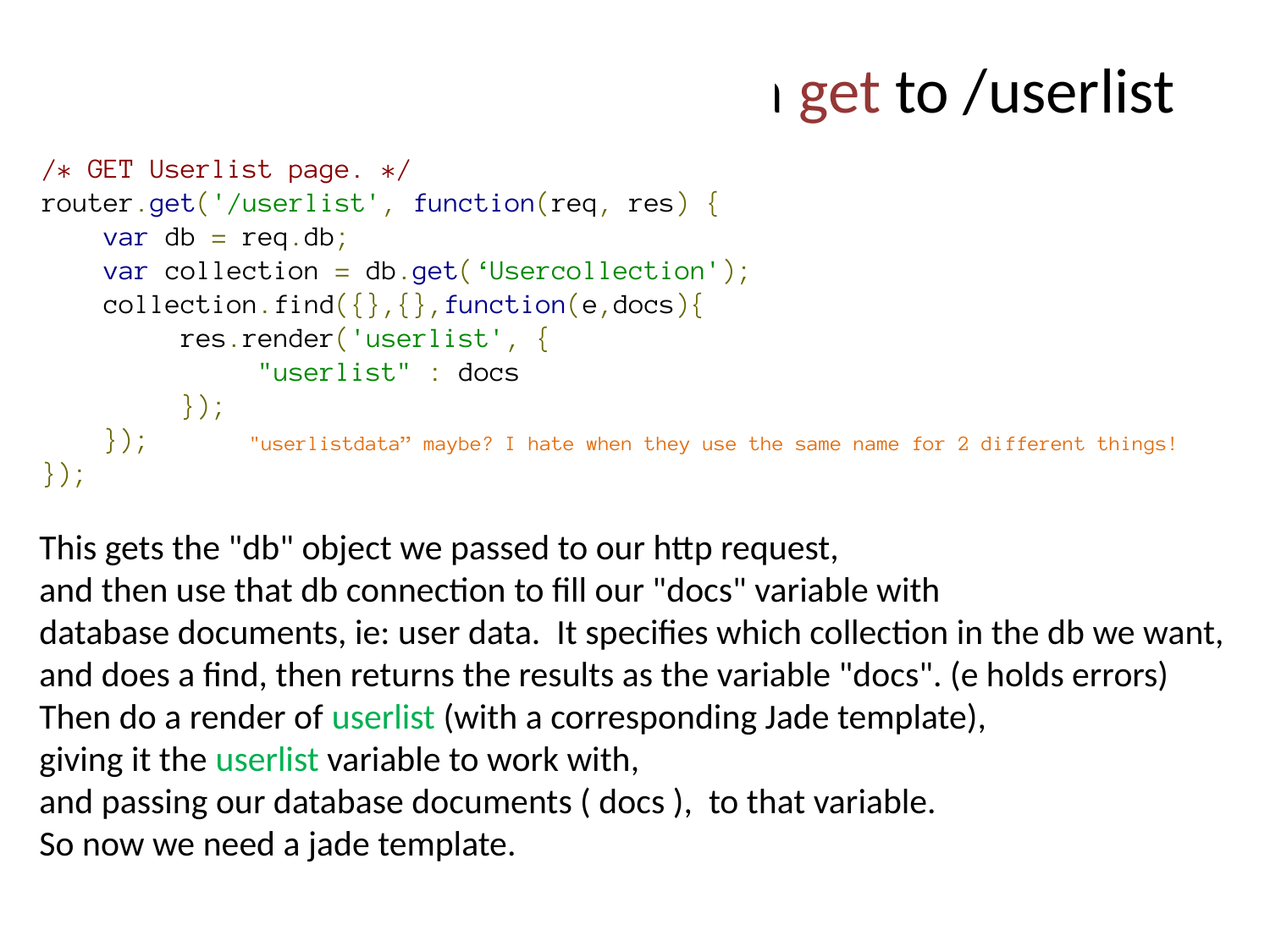

# Adding another route for a get to /userlist
/* GET Userlist page. */
router.get('/userlist', function(req, res) {
    var db = req.db;
    var collection = db.get(‘Usercollection');
    collection.find({},{},function(e,docs){
         res.render('userlist', {
              "userlist" : docs
         });
    });
});
"userlistdata” maybe? I hate when they use the same name for 2 different things!
This gets the "db" object we passed to our http request,
and then use that db connection to fill our "docs" variable with
database documents, ie: user data.  It specifies which collection in the db we want,
and does a find, then returns the results as the variable "docs". (e holds errors)
Then do a render of userlist (with a corresponding Jade template),
giving it the userlist variable to work with,
and passing our database documents ( docs ),  to that variable.
So now we need a jade template.